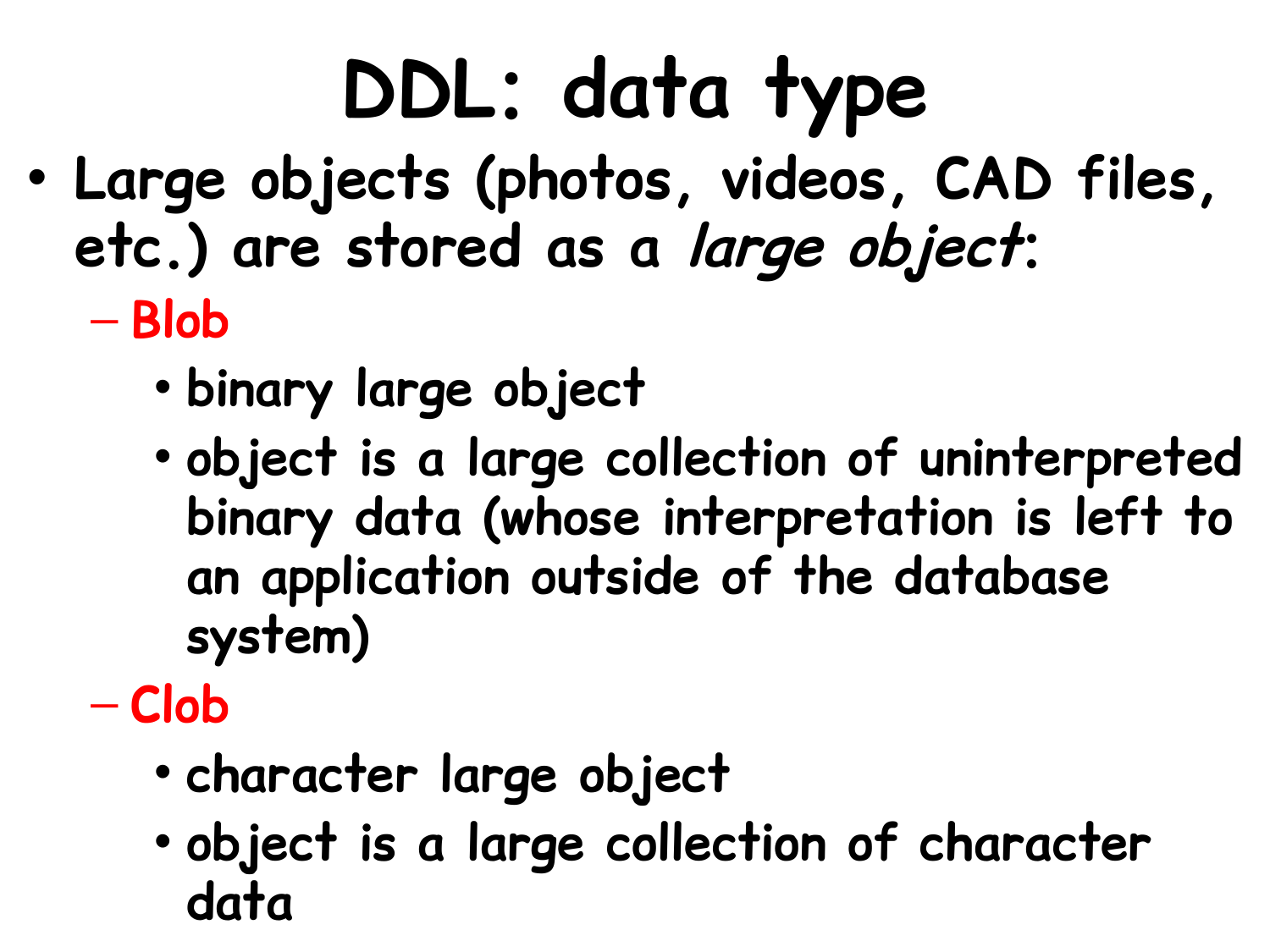

# DDL: data type
Large objects (photos, videos, CAD files, etc.) are stored as a large object:
Blob
binary large object
object is a large collection of uninterpreted binary data (whose interpretation is left to an application outside of the database system)
Clob
character large object
object is a large collection of character data